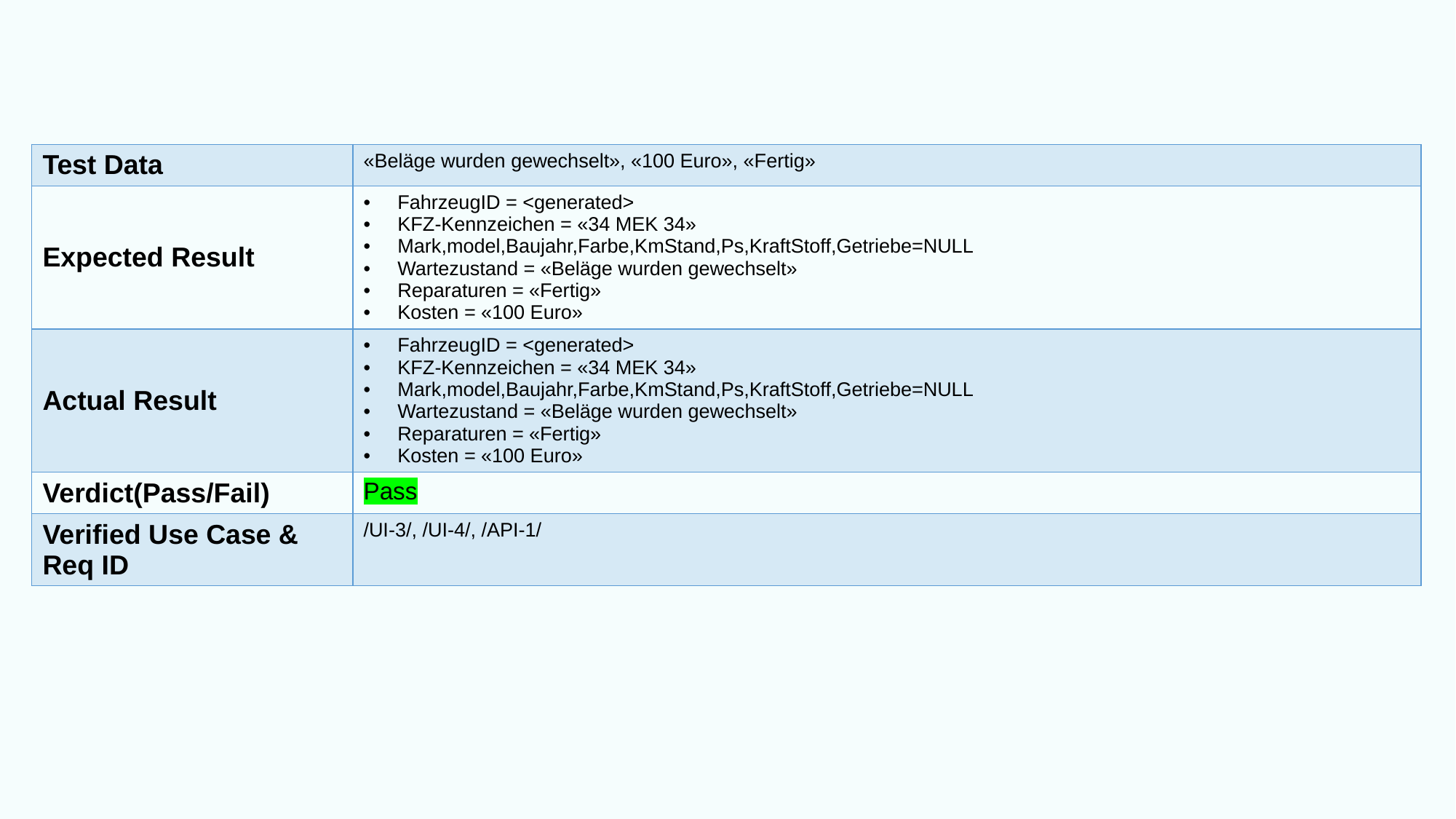

#
| Test Data | «Beläge wurden gewechselt», «100 Euro», «Fertig» |
| --- | --- |
| Expected Result | FahrzeugID = <generated> KFZ-Kennzeichen = «34 MEK 34» Mark,model,Baujahr,Farbe,KmStand,Ps,KraftStoff,Getriebe=NULL Wartezustand = «Beläge wurden gewechselt» Reparaturen = «Fertig» Kosten = «100 Euro» |
| Actual Result | FahrzeugID = <generated> KFZ-Kennzeichen = «34 MEK 34» Mark,model,Baujahr,Farbe,KmStand,Ps,KraftStoff,Getriebe=NULL Wartezustand = «Beläge wurden gewechselt» Reparaturen = «Fertig» Kosten = «100 Euro» |
| Verdict(Pass/Fail) | Pass |
| Verified Use Case & Req ID | /UI-3/, /UI-4/, /API-1/ |